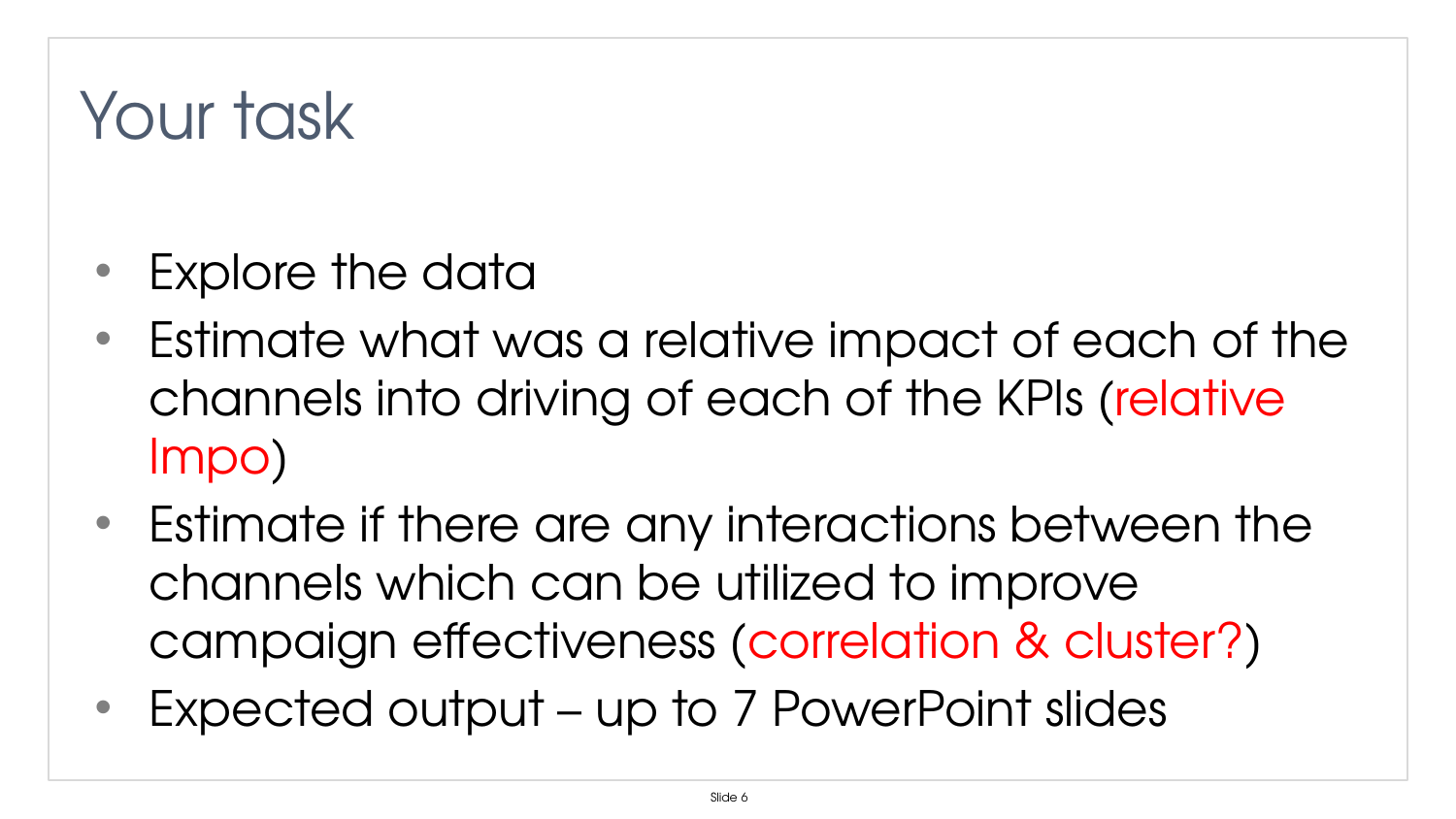

# Your task
Explore the data
Estimate what was a relative impact of each of the channels into driving of each of the KPIs (relative Impo)
Estimate if there are any interactions between the channels which can be utilized to improve campaign effectiveness (correlation & cluster?)
Expected output – up to 7 PowerPoint slides
Slide 6